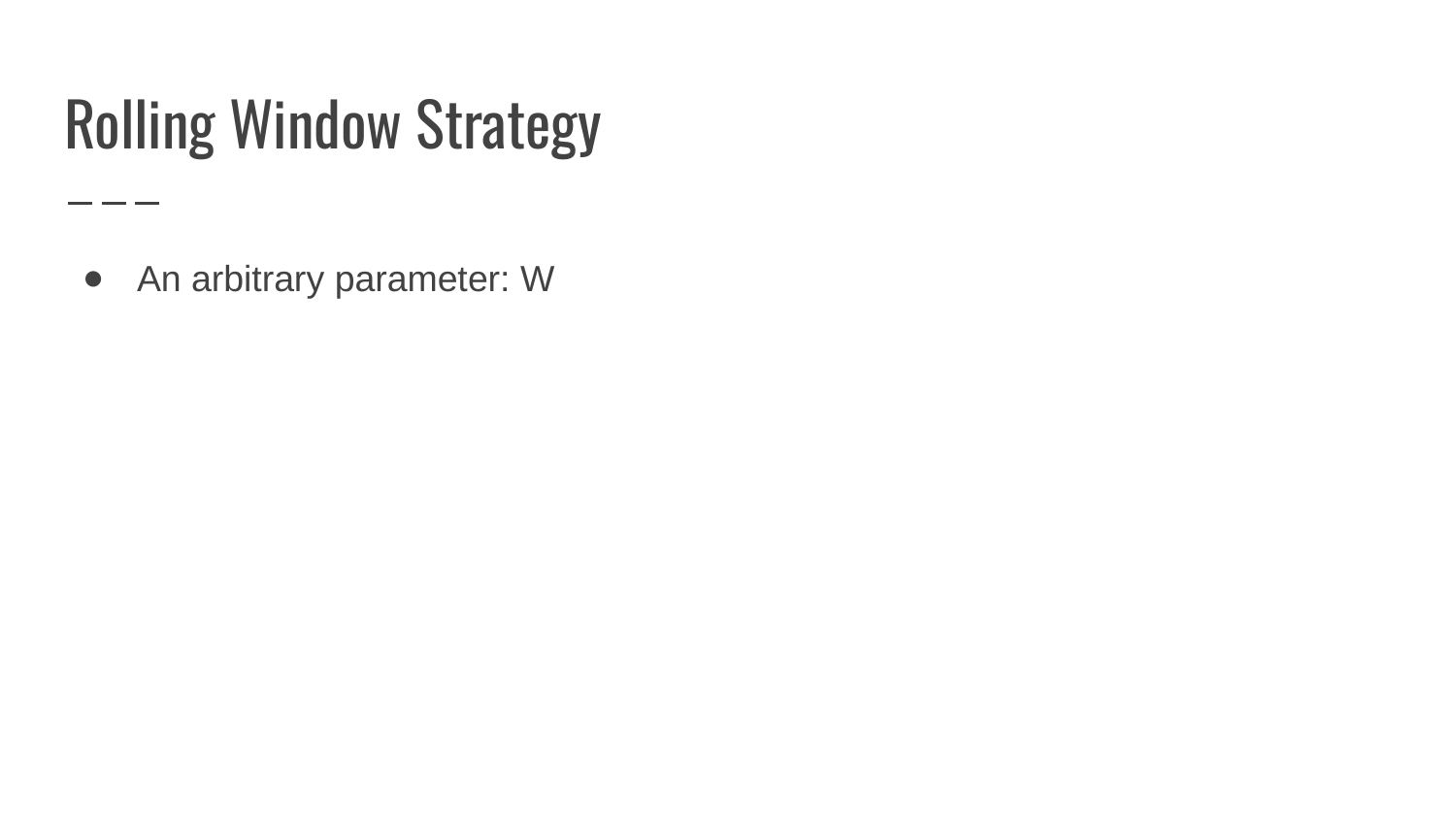

# Rolling Window Strategy
An arbitrary parameter: W